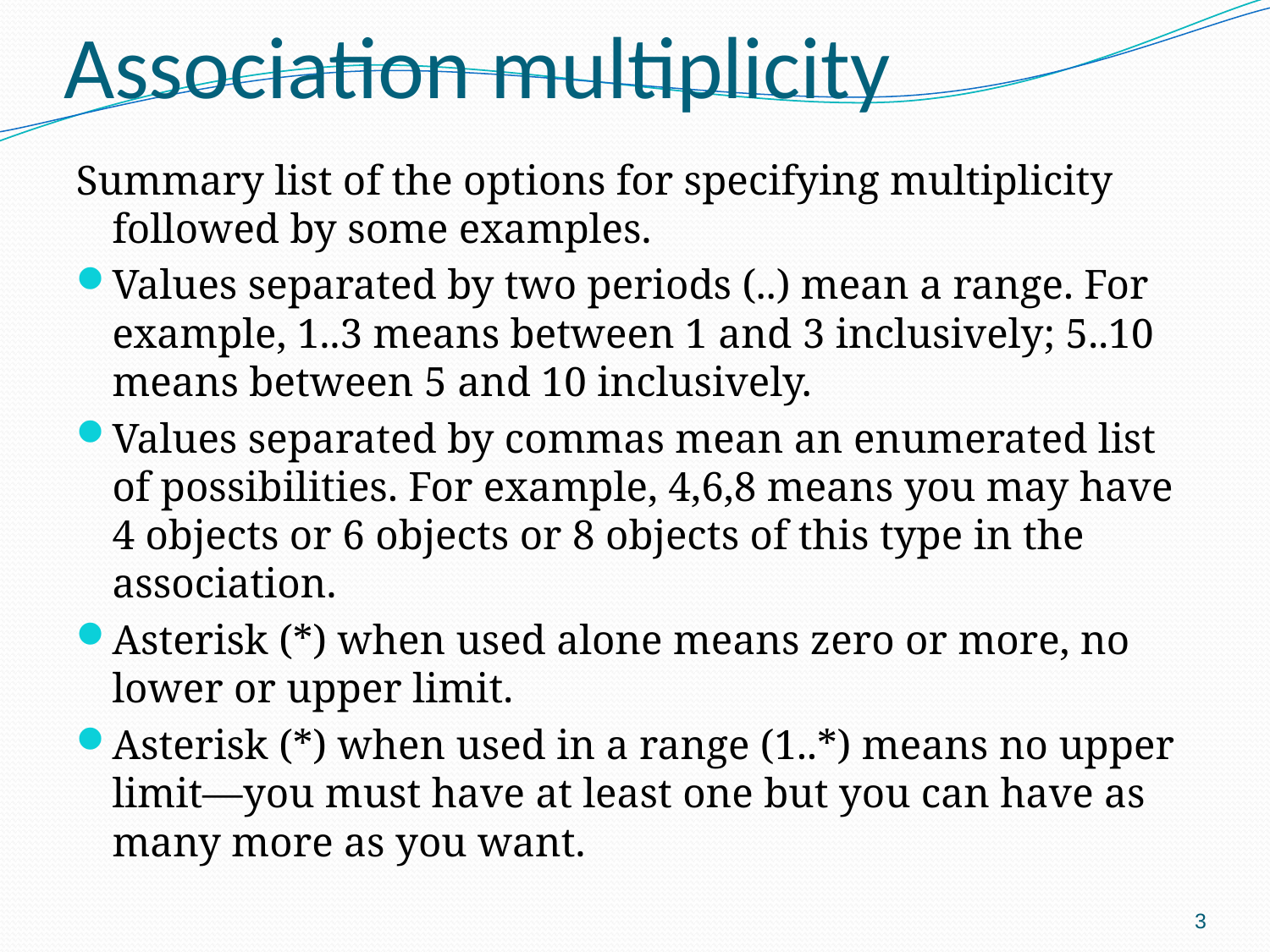

# Association multiplicity
Summary list of the options for specifying multiplicity followed by some examples.
Values separated by two periods (..) mean a range. For example, 1..3 means between 1 and 3 inclusively; 5..10 means between 5 and 10 inclusively.
Values separated by commas mean an enumerated list of possibilities. For example, 4,6,8 means you may have 4 objects or 6 objects or 8 objects of this type in the association.
Asterisk (*) when used alone means zero or more, no lower or upper limit.
Asterisk (*) when used in a range (1..*) means no upper limit—you must have at least one but you can have as many more as you want.
3